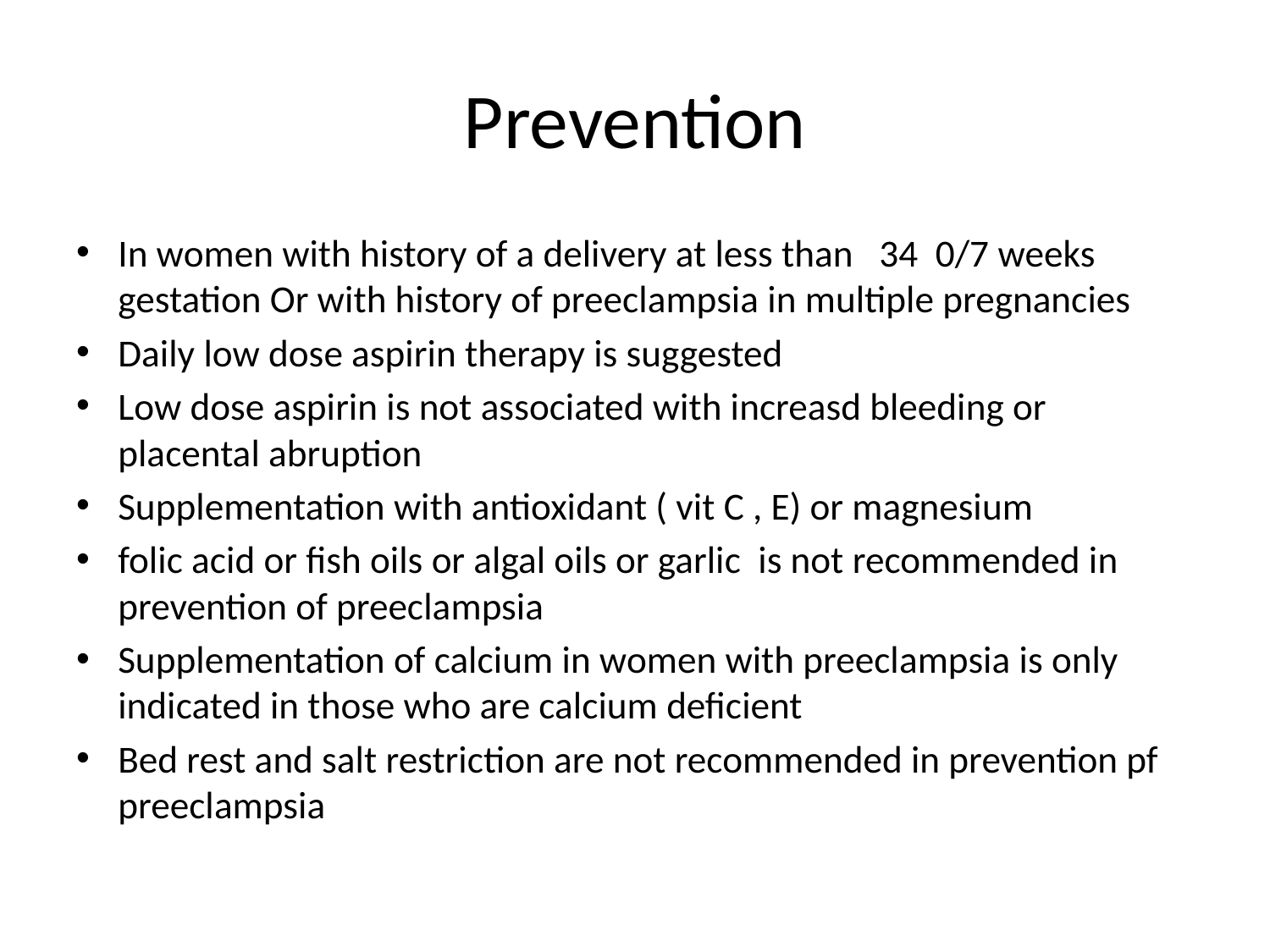

# Prevention
In women with history of a delivery at less than   34  0/7 weeks gestation Or with history of preeclampsia in multiple pregnancies
Daily low dose aspirin therapy is suggested
Low dose aspirin is not associated with increasd bleeding or placental abruption
Supplementation with antioxidant ( vit C , E) or magnesium
folic acid or fish oils or algal oils or garlic  is not recommended in prevention of preeclampsia
Supplementation of calcium in women with preeclampsia is only indicated in those who are calcium deficient
Bed rest and salt restriction are not recommended in prevention pf preeclampsia